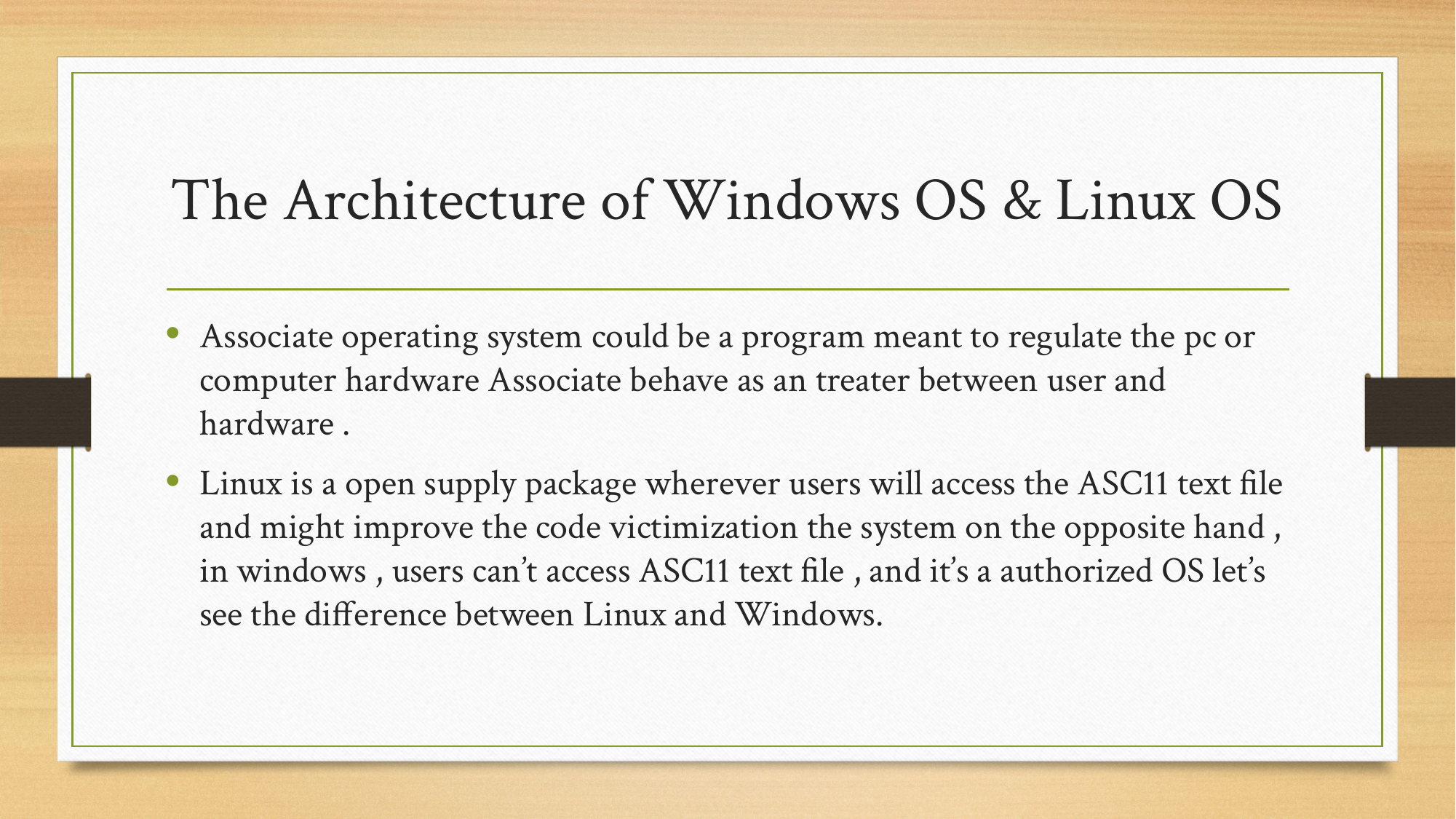

# The Architecture of Windows OS & Linux OS
Associate operating system could be a program meant to regulate the pc or computer hardware Associate behave as an treater between user and hardware .
Linux is a open supply package wherever users will access the ASC11 text file and might improve the code victimization the system on the opposite hand , in windows , users can’t access ASC11 text file , and it’s a authorized OS let’s see the difference between Linux and Windows.